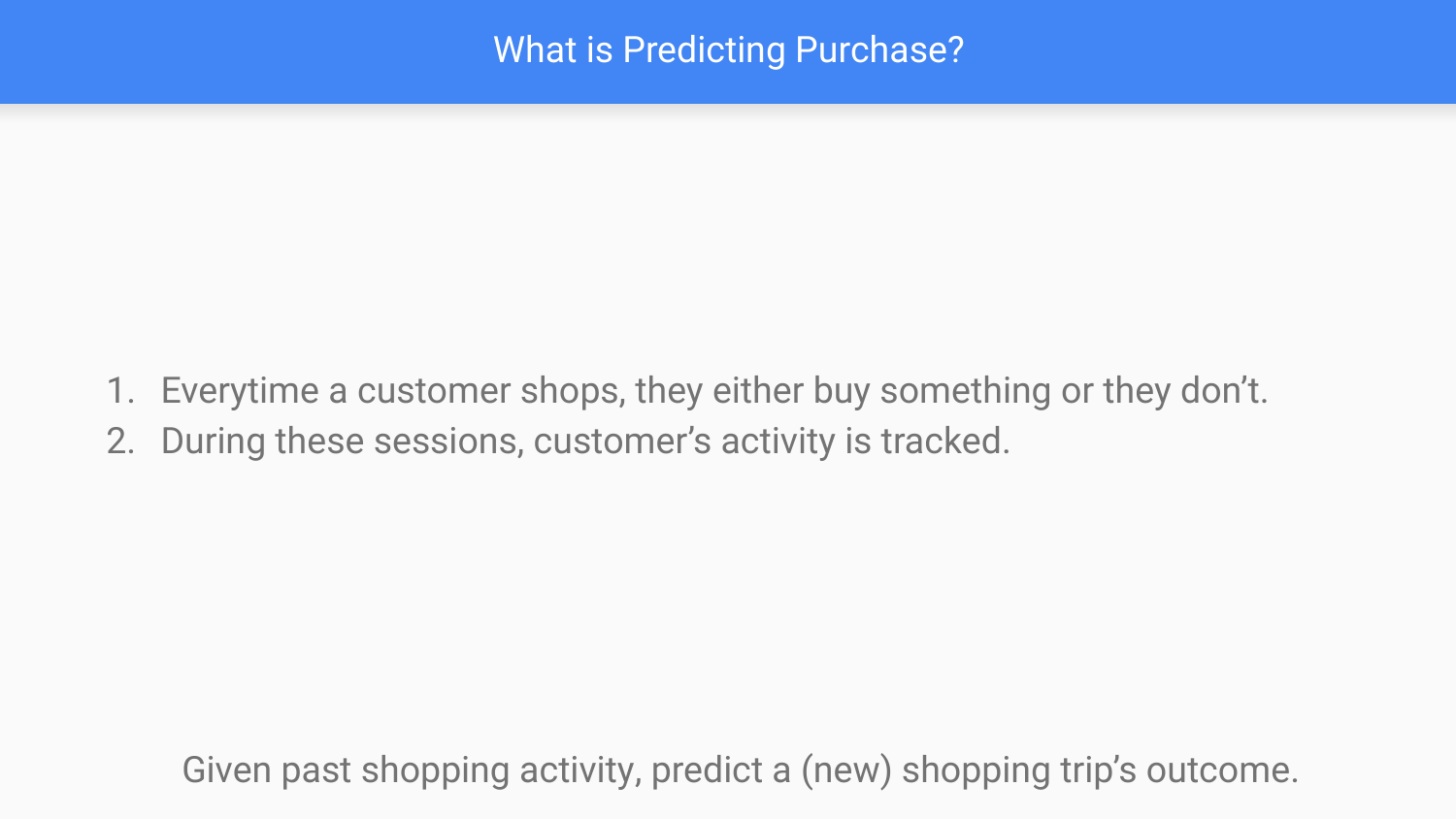

# What is Predicting Purchase?
Everytime a customer shops, they either buy something or they don’t.
During these sessions, customer’s activity is tracked.
Given past shopping activity, predict a (new) shopping trip’s outcome.